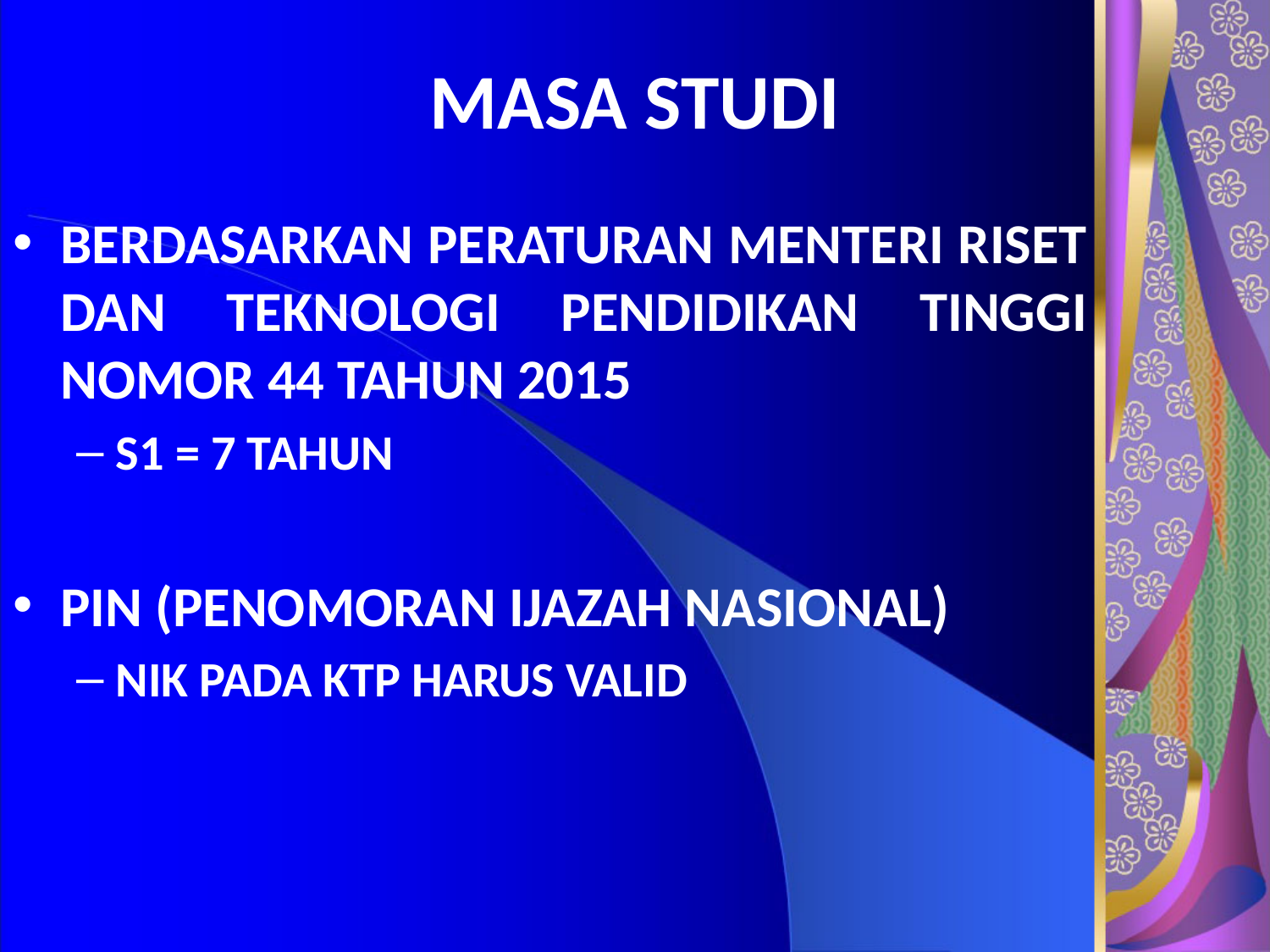

# MASA STUDI
BERDASARKAN PERATURAN MENTERI RISET DAN TEKNOLOGI PENDIDIKAN TINGGI NOMOR 44 TAHUN 2015
S1 = 7 TAHUN

PIN (PENOMORAN IJAZAH NASIONAL)
NIK PADA KTP HARUS VALID